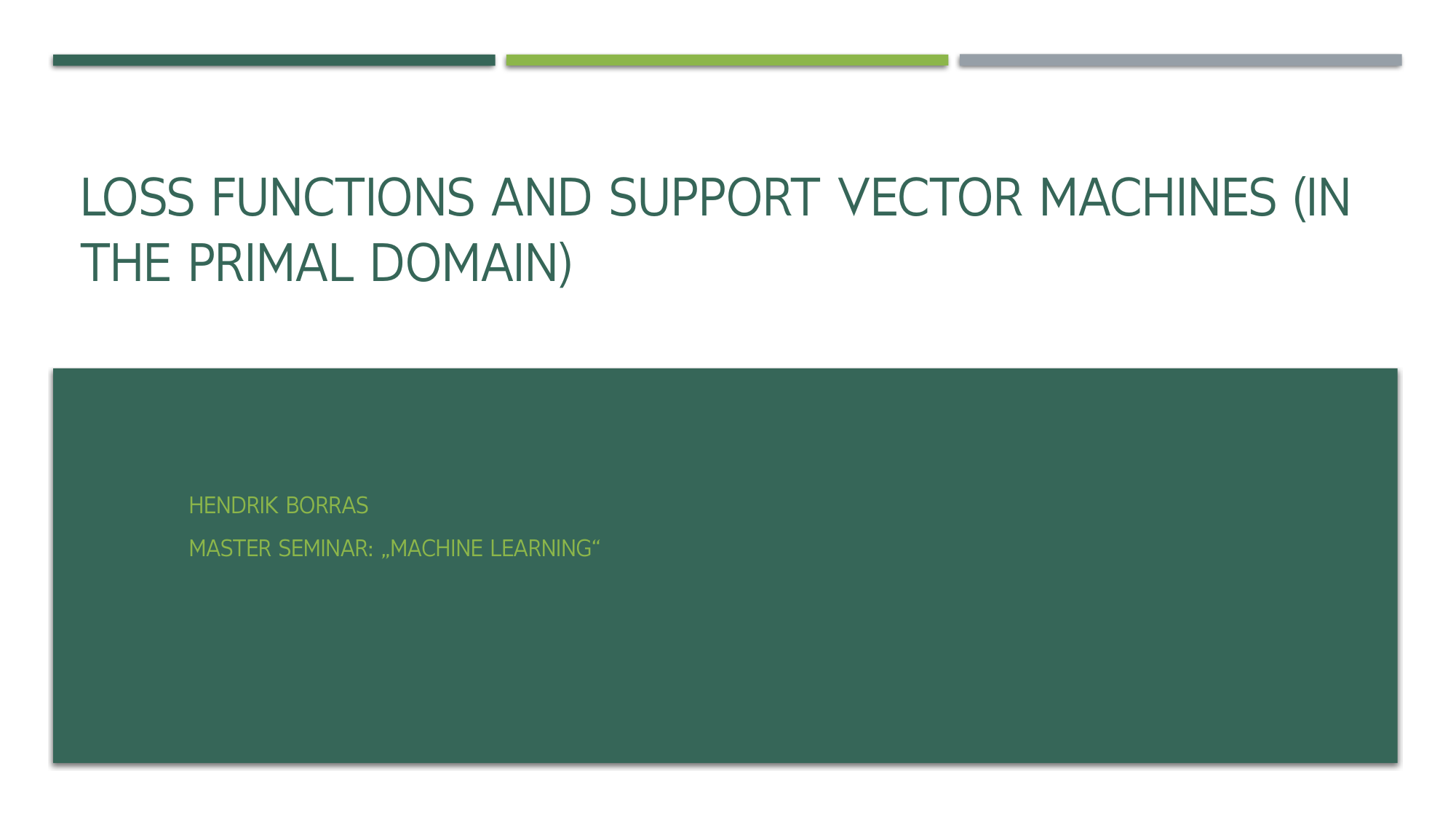

# Loss functions and support vector machines (in the primal domain)
Hendrik Borras
Master seminar: „Machine learning“